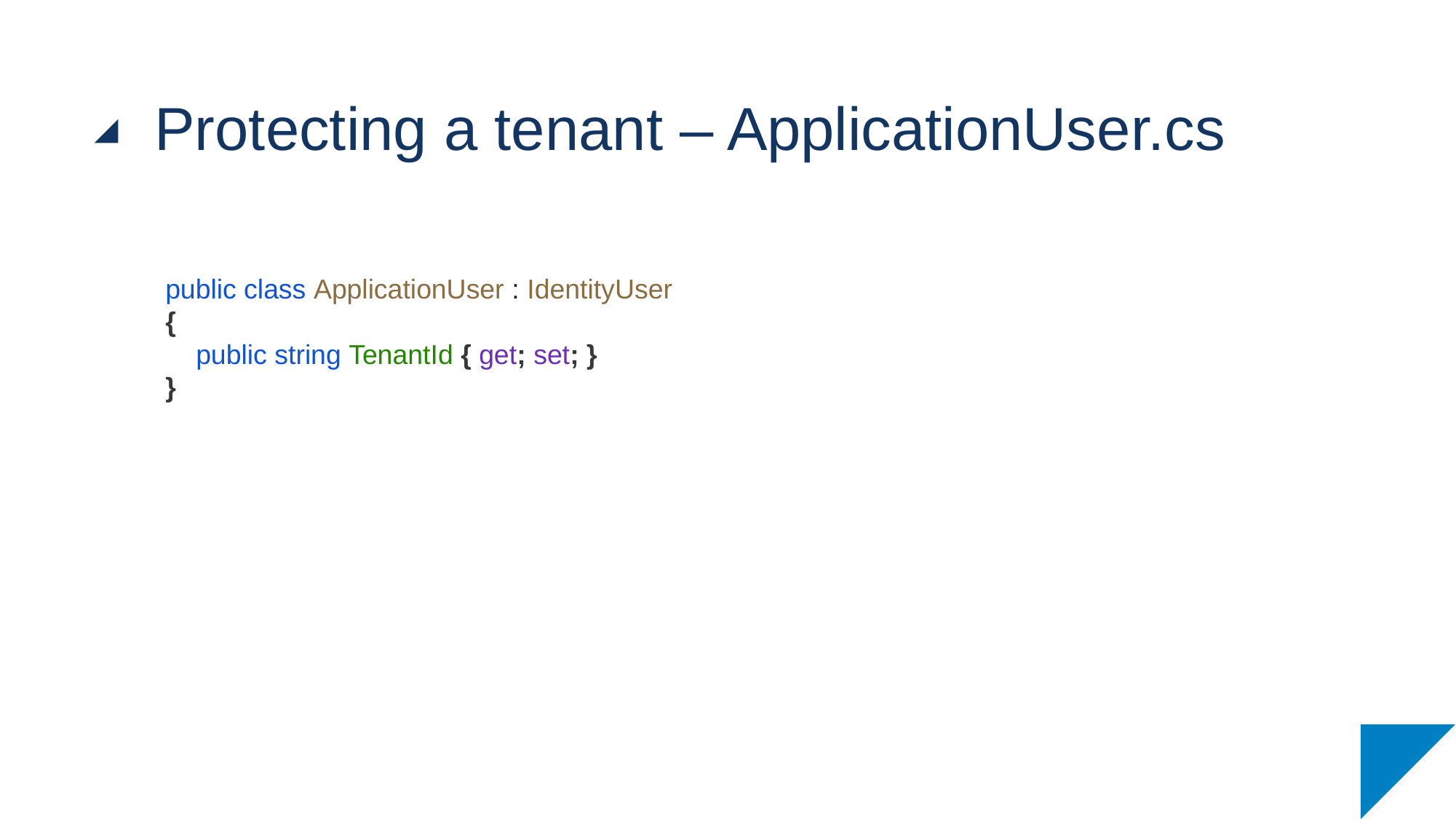

# Protecting a tenant – ApplicationUser.cs
public class ApplicationUser : IdentityUser
{
    public string TenantId { get; set; }
}